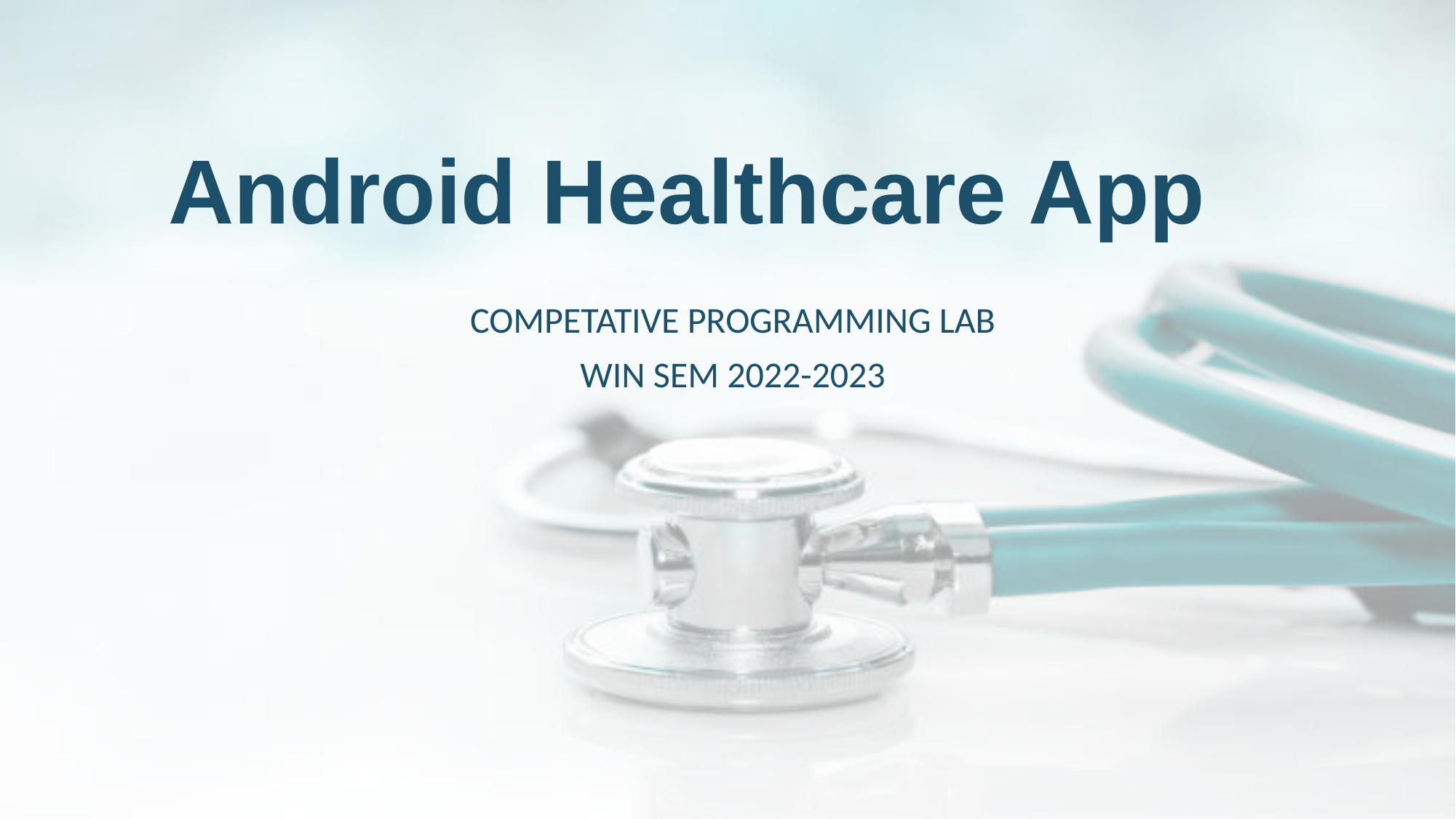

# Android Healthcare App
COMPETATIVE PROGRAMMING LAB
WIN SEM 2022-2023